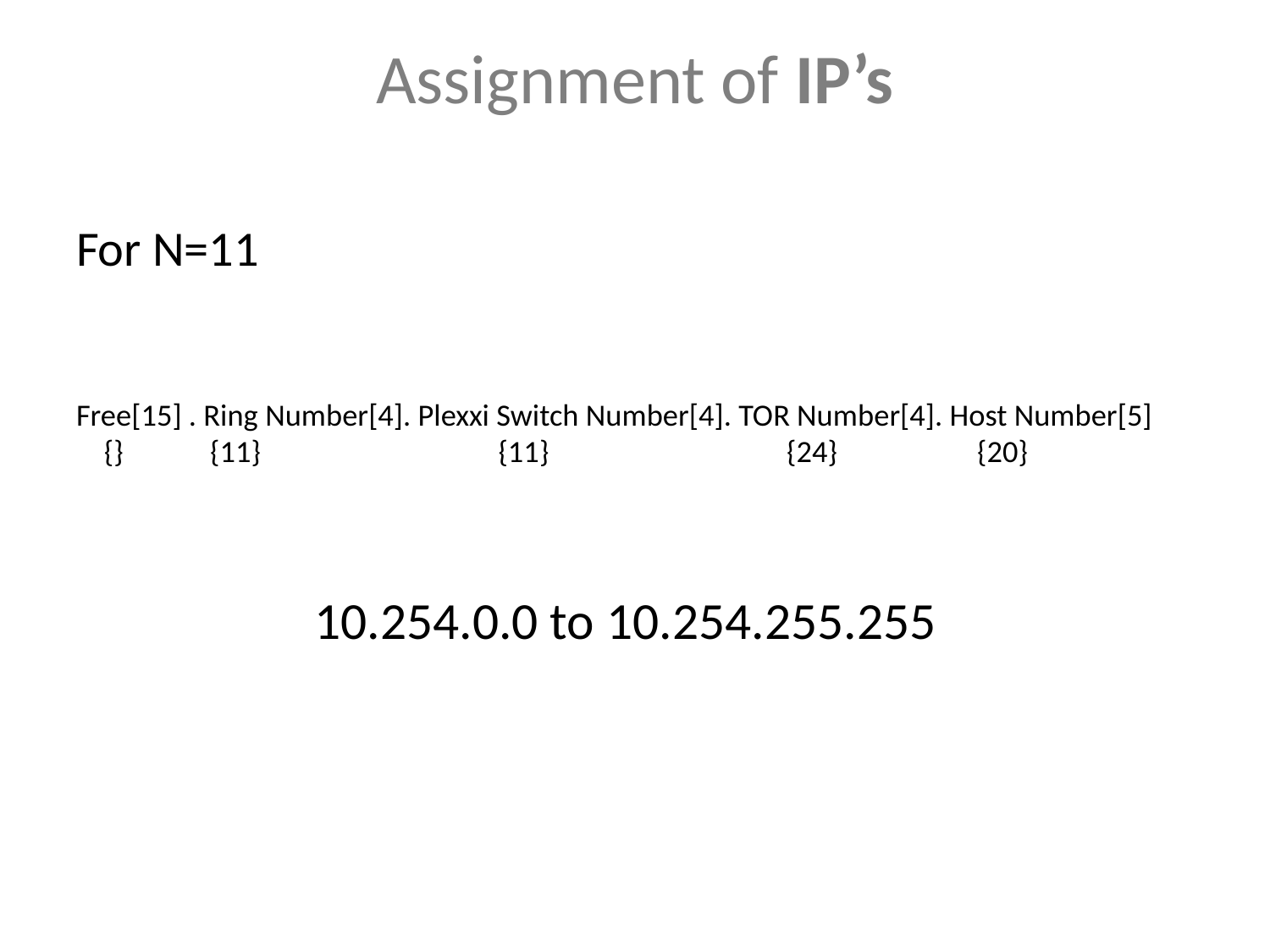

# Assignment of IP’s
For N=11

Free[15] . Ring Number[4]. Plexxi Switch Number[4]. TOR Number[4]. Host Number[5]
    {}	 {11}                                  {11}                                  {24}                    {20}

10.254.0.0 to 10.254.255.255